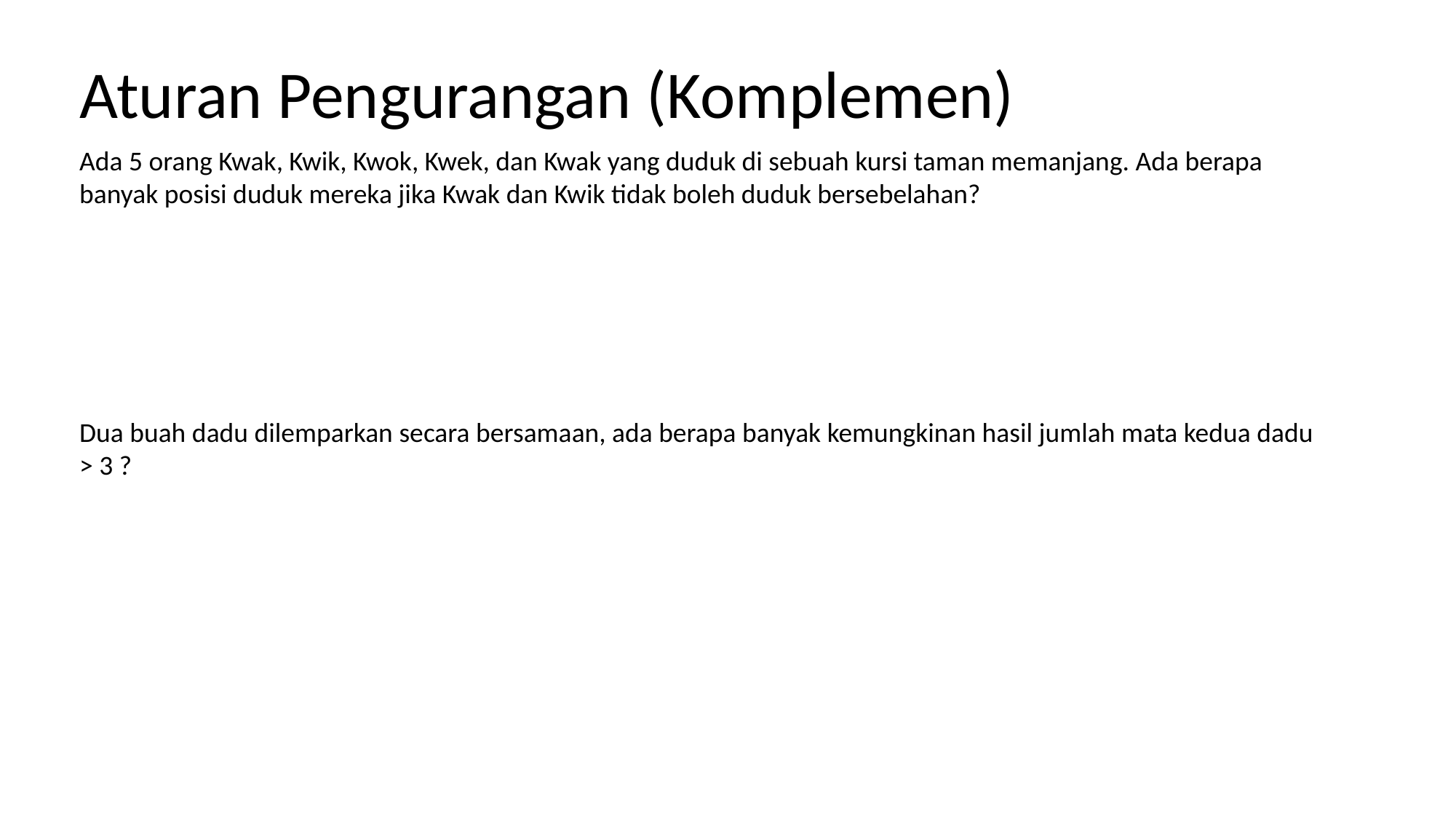

# Aturan Pengurangan (Komplemen)
Ada 5 orang Kwak, Kwik, Kwok, Kwek, dan Kwak yang duduk di sebuah kursi taman memanjang. Ada berapa banyak posisi duduk mereka jika Kwak dan Kwik tidak boleh duduk bersebelahan?
Dua buah dadu dilemparkan secara bersamaan, ada berapa banyak kemungkinan hasil jumlah mata kedua dadu > 3 ?